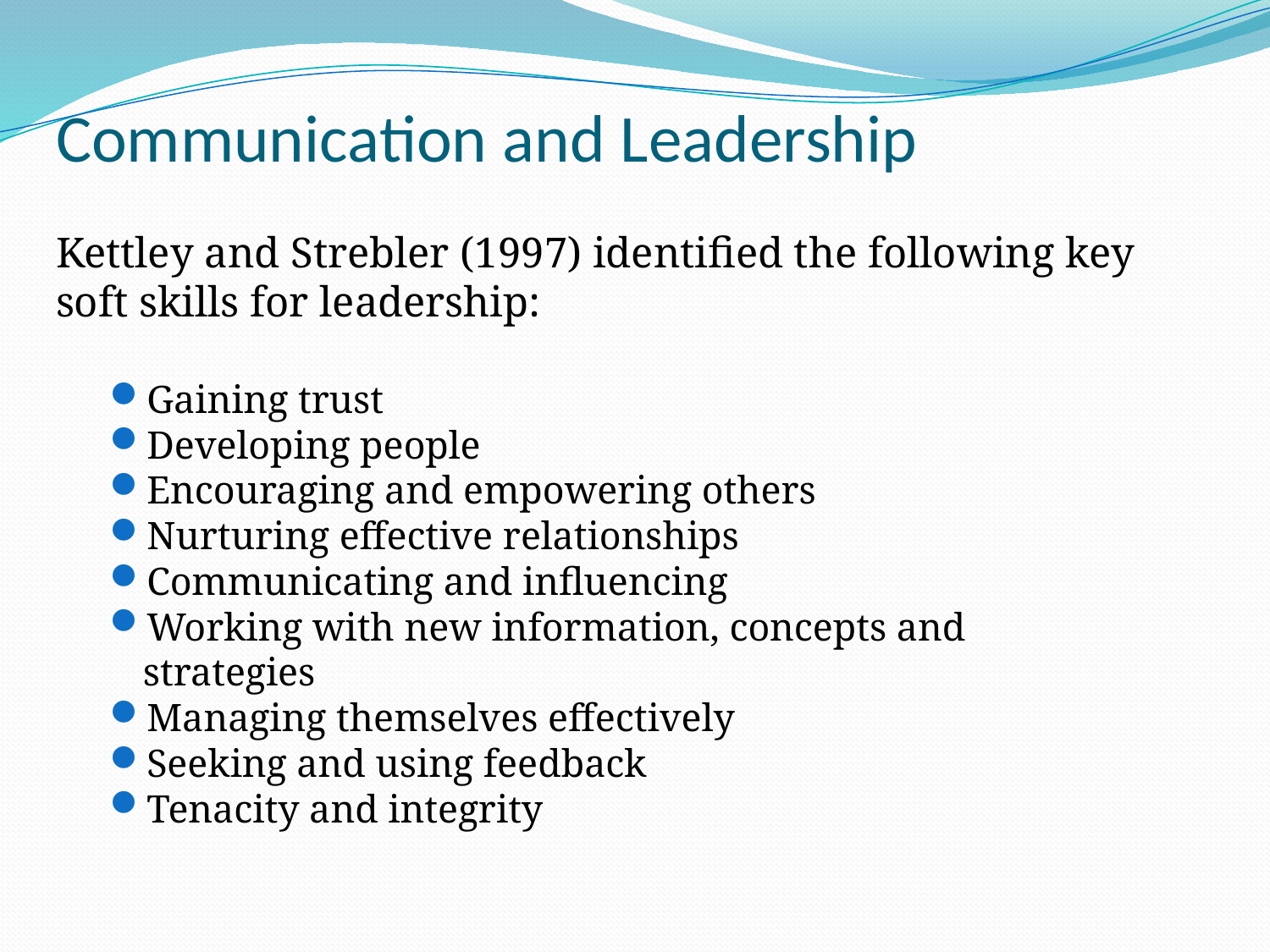

# Communication and Leadership
Kettley and Strebler (1997) identified the following key soft skills for leadership:

Gaining trust
Developing people
Encouraging and empowering others
Nurturing effective relationships
Communicating and influencing
Working with new information, concepts and strategies
Managing themselves effectively
Seeking and using feedback
Tenacity and integrity